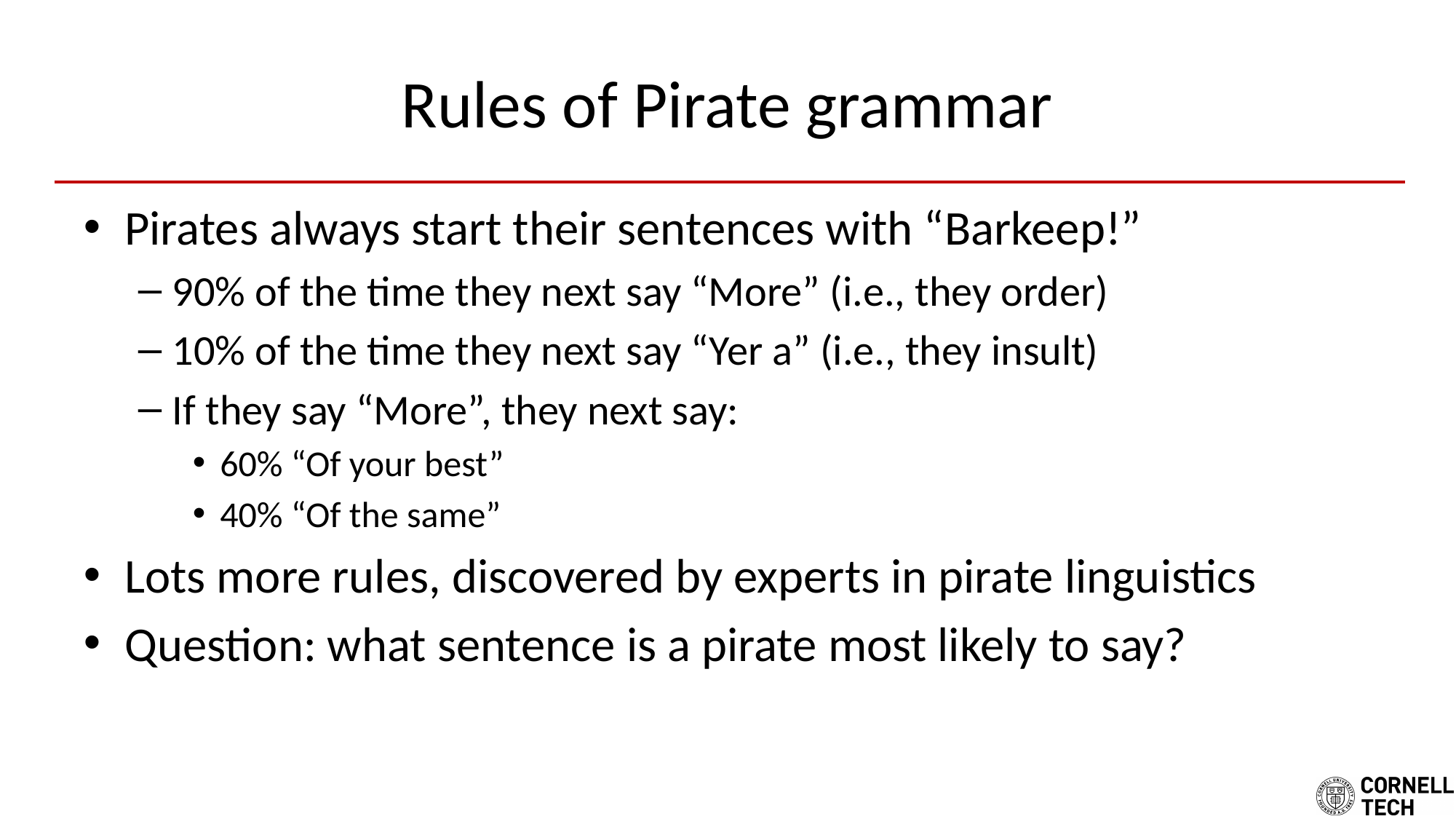

# Rules of Pirate grammar
Pirates always start their sentences with “Barkeep!”
90% of the time they next say “More” (i.e., they order)
10% of the time they next say “Yer a” (i.e., they insult)
If they say “More”, they next say:
60% “Of your best”
40% “Of the same”
Lots more rules, discovered by experts in pirate linguistics
Question: what sentence is a pirate most likely to say?